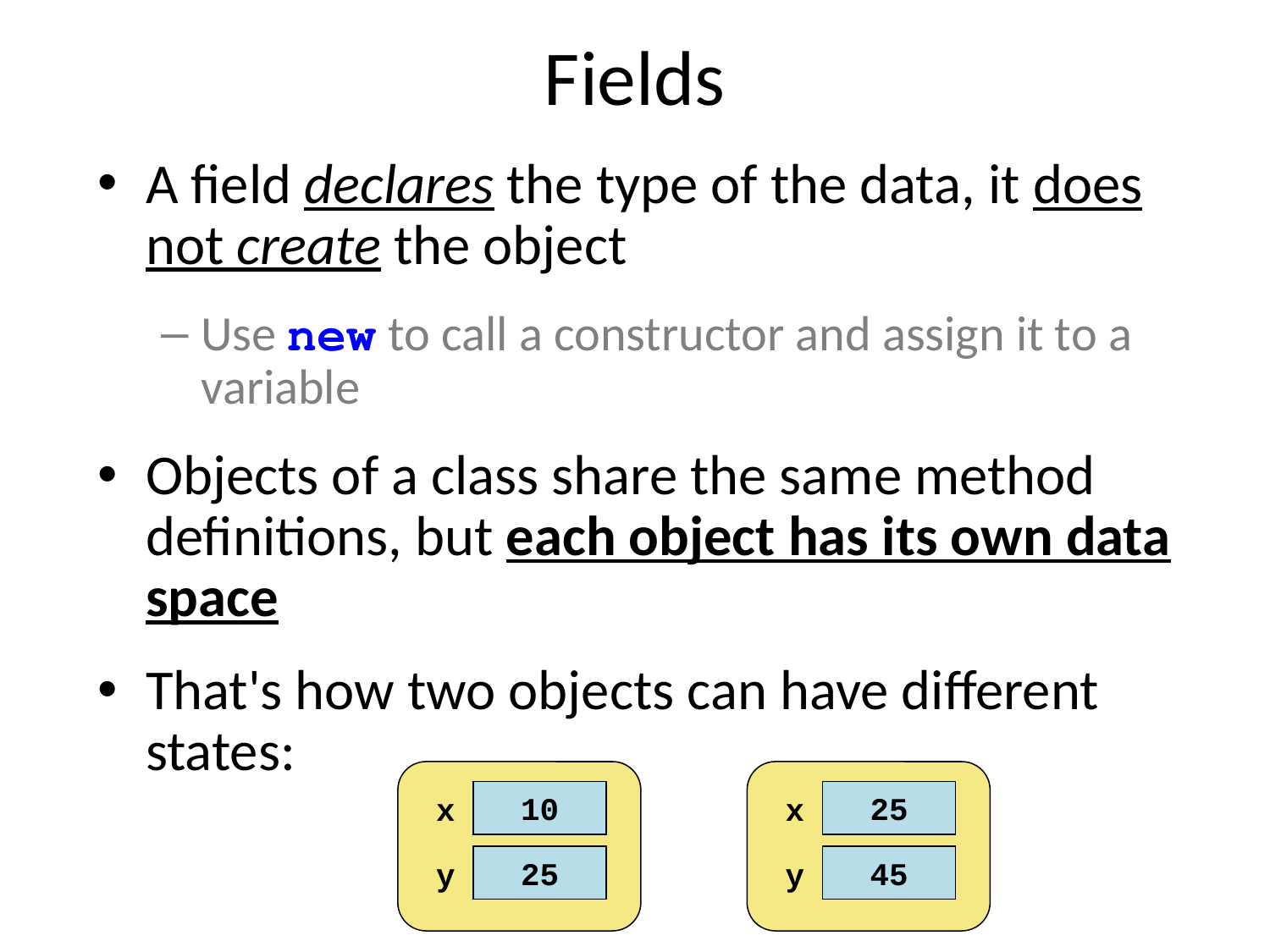

# Fields
A field declares the type of the data, it does not create the object
Use new to call a constructor and assign it to a variable
Objects of a class share the same method definitions, but each object has its own data space
That's how two objects can have different states:

10
x
25
y

25
x
45
y